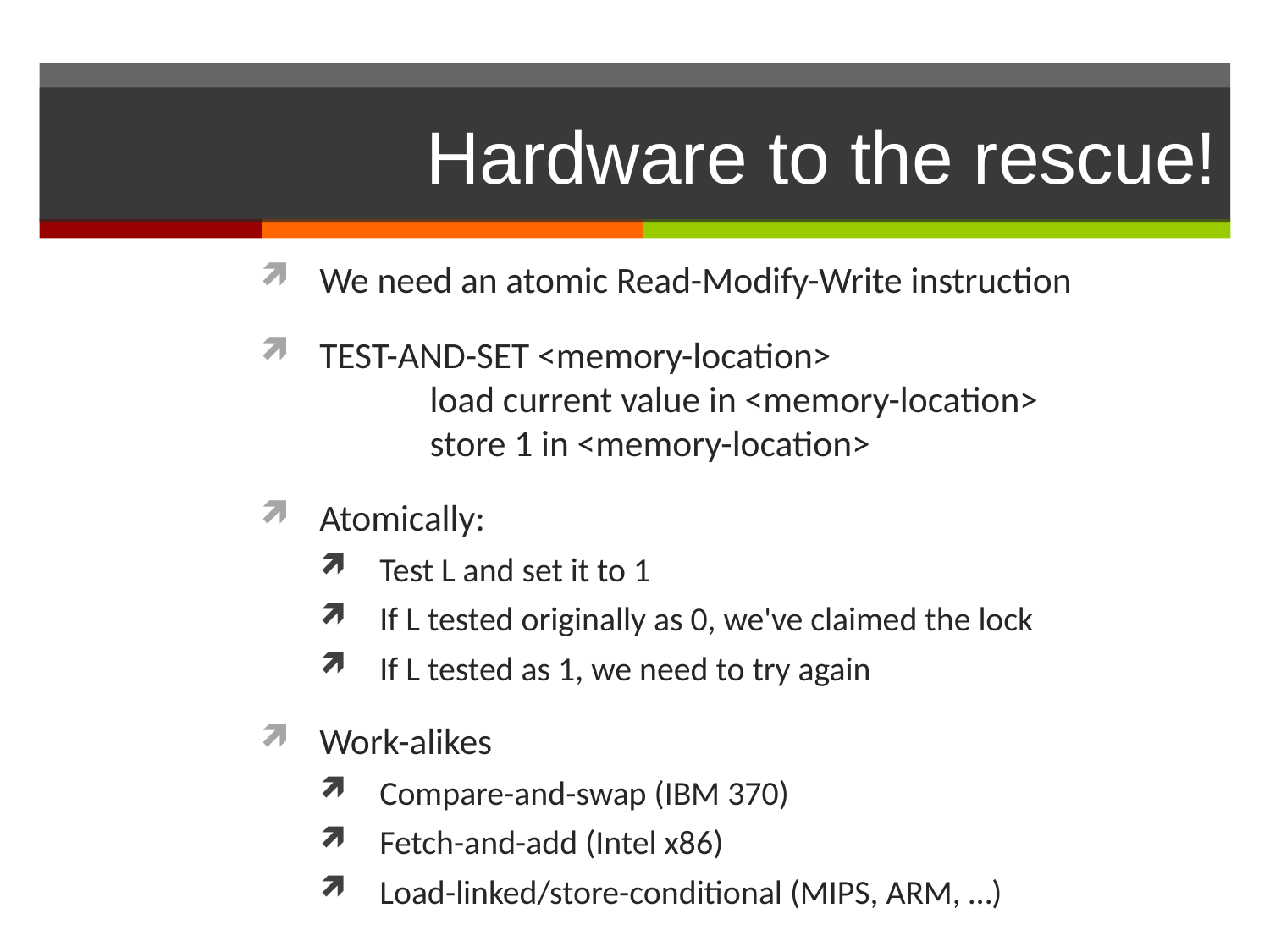

# Hardware to the rescue!
We need an atomic Read-Modify-Write instruction
TEST-AND-SET <memory-location>
	load current value in <memory-location>
	store 1 in <memory-location>
Atomically:
Test L and set it to 1
If L tested originally as 0, we've claimed the lock
If L tested as 1, we need to try again
Work-alikes
Compare-and-swap (IBM 370)
Fetch-and-add (Intel x86)
Load-linked/store-conditional (MIPS, ARM, …)